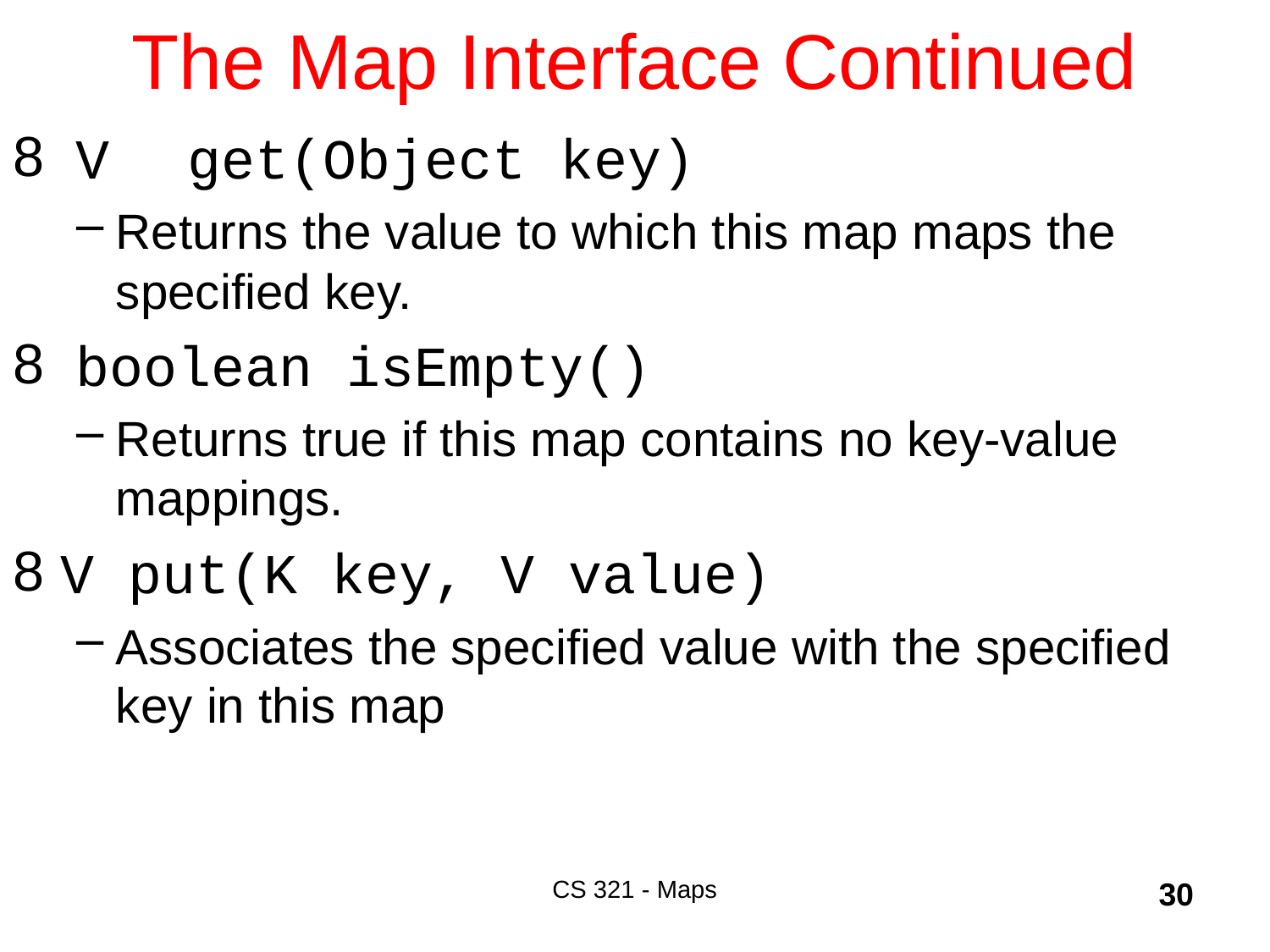

# The Map Interface Continued
 V	get(Object key)
Returns the value to which this map maps the specified key.
 boolean isEmpty()
Returns true if this map contains no key-value mappings.
V put(K key, V value)
Associates the specified value with the specified key in this map
CS 321 - Maps
30